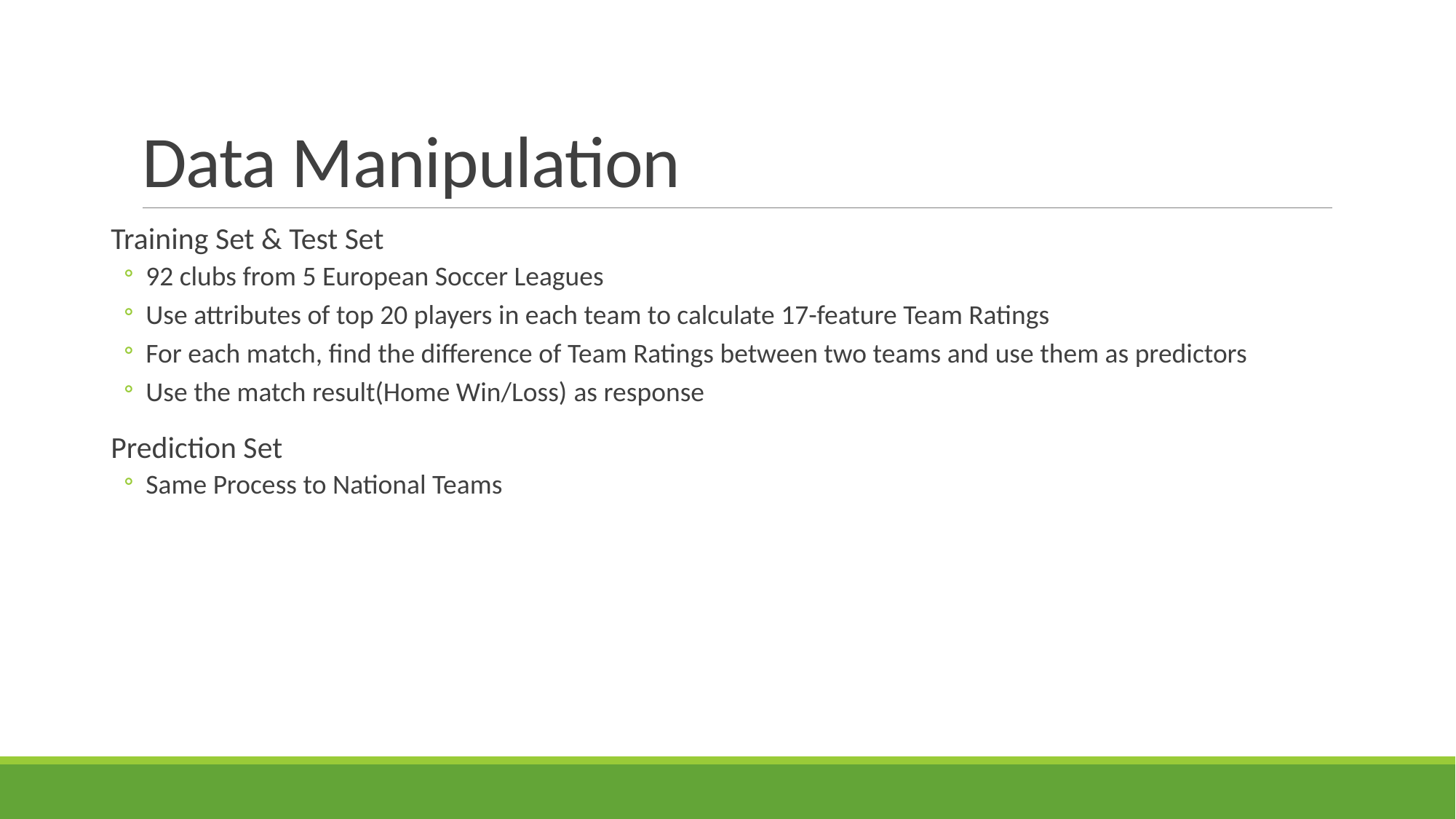

# Data Manipulation
Training Set & Test Set
92 clubs from 5 European Soccer Leagues
Use attributes of top 20 players in each team to calculate 17-feature Team Ratings
For each match, find the difference of Team Ratings between two teams and use them as predictors
Use the match result(Home Win/Loss) as response
Prediction Set
Same Process to National Teams